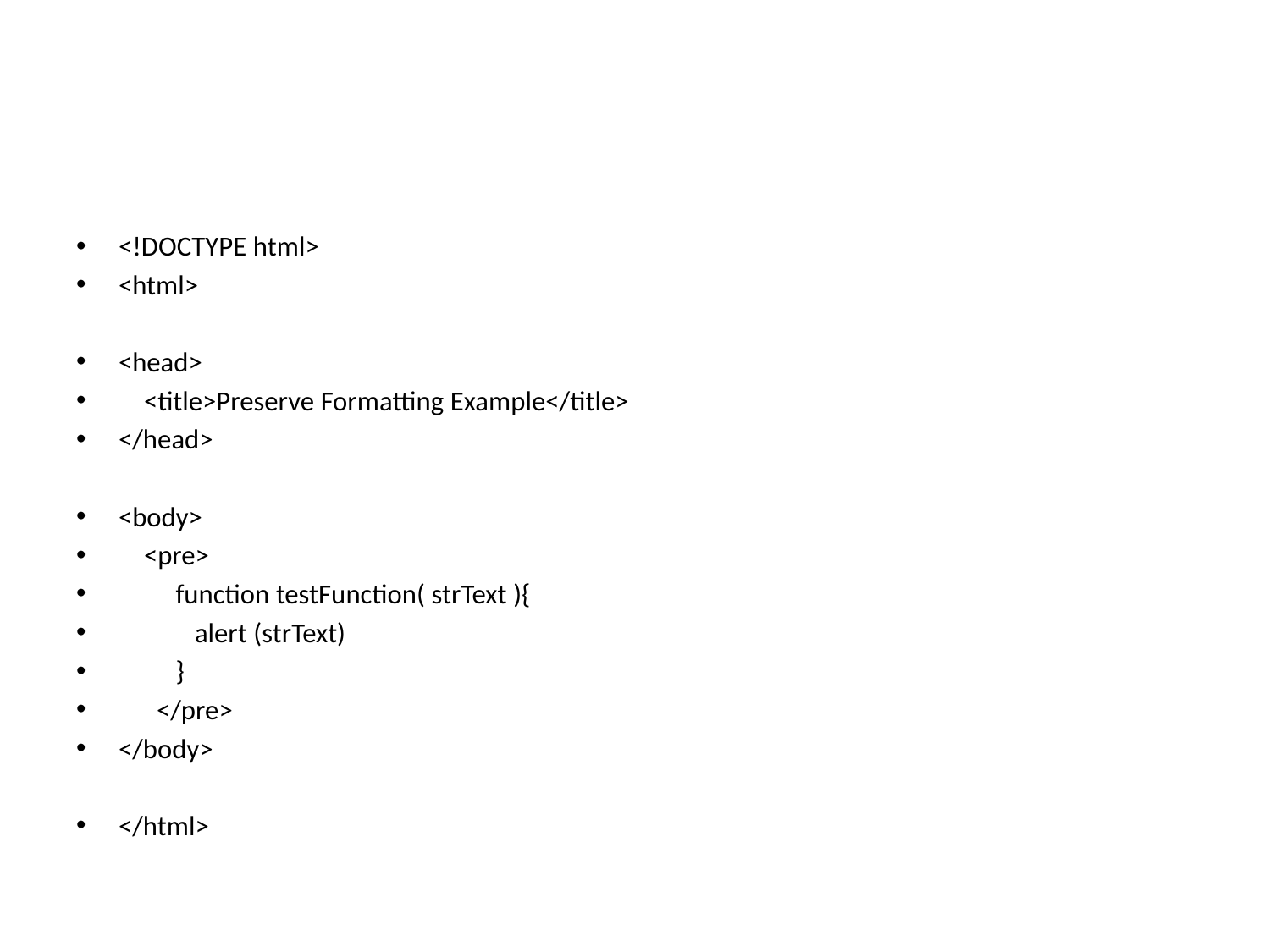

#
<!DOCTYPE html>
<html>

<head>
    <title>Preserve Formatting Example</title>
</head>

<body>
    <pre>
         function testFunction( strText ){
            alert (strText)
         }
      </pre>
</body>

</html>